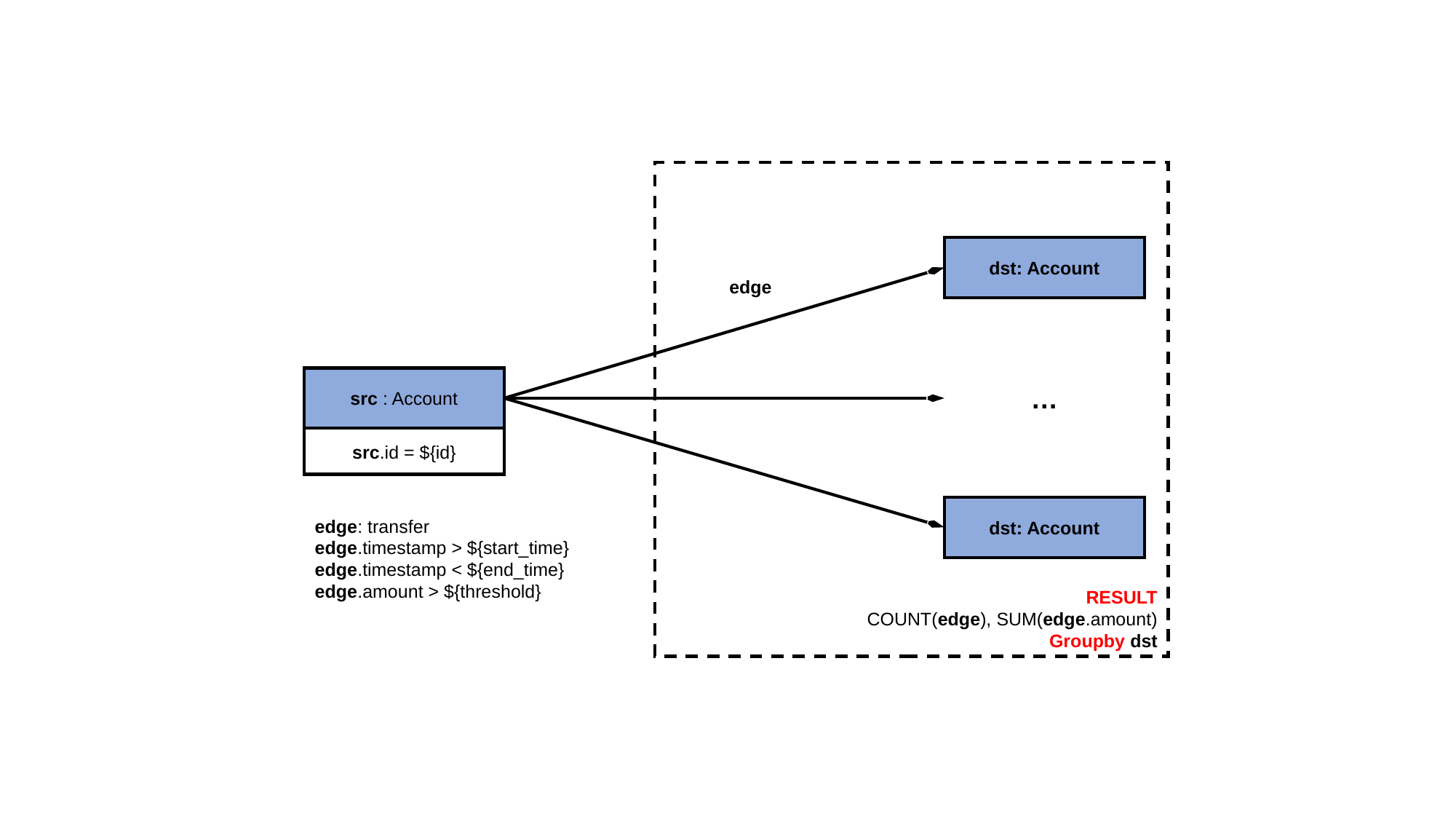

RESULT
COUNT(edge), SUM(edge.amount)
Groupby dst
dst: Account
edge
src : Account
…
src.id = ${id}
dst: Account
edge: transfer
edge.timestamp > ${start_time}
edge.timestamp < ${end_time}
edge.amount > ${threshold}